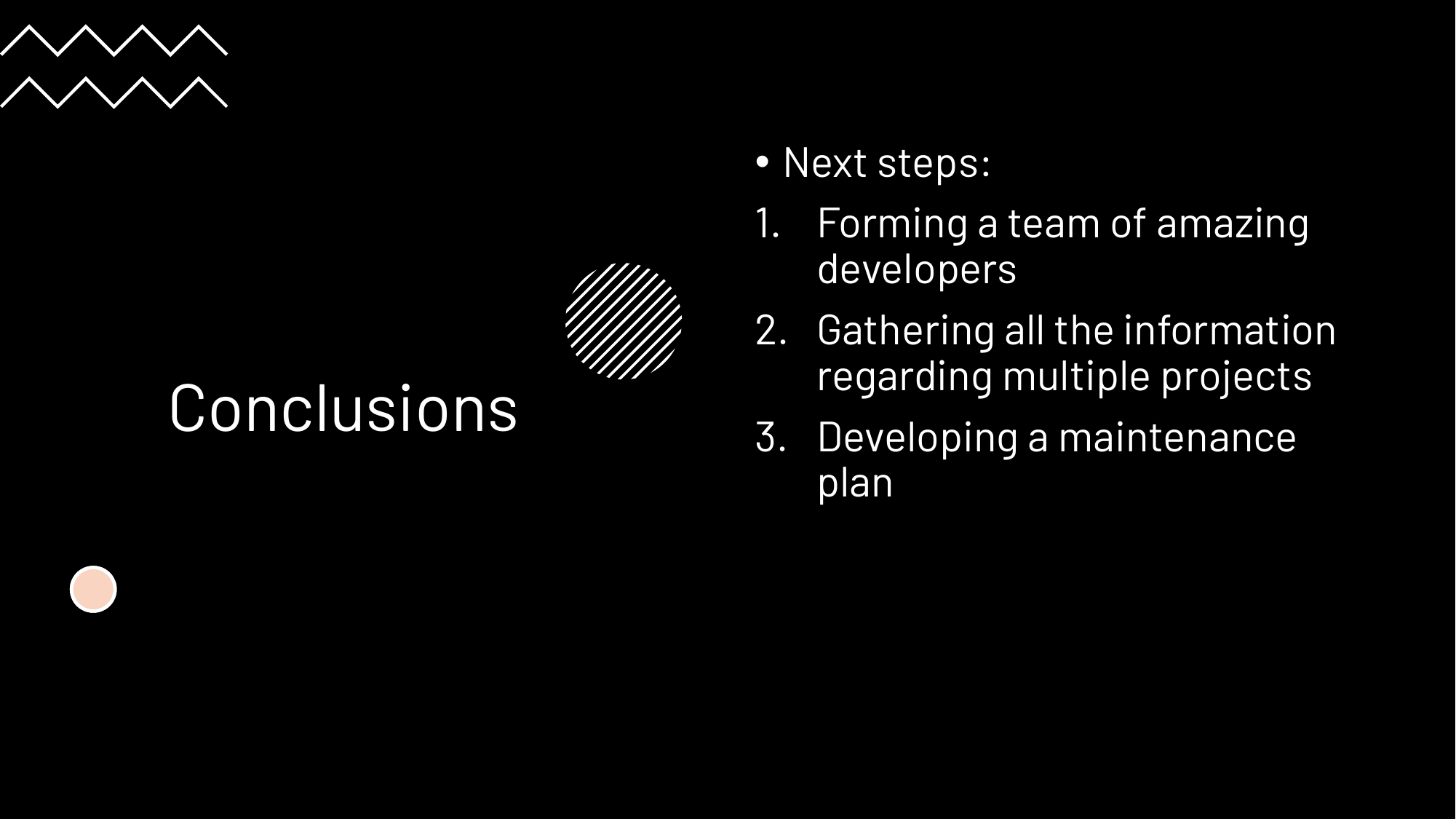

# Conclusions
Next steps:
Forming a team of amazing developers
Gathering all the information regarding multiple projects
Developing a maintenance plan